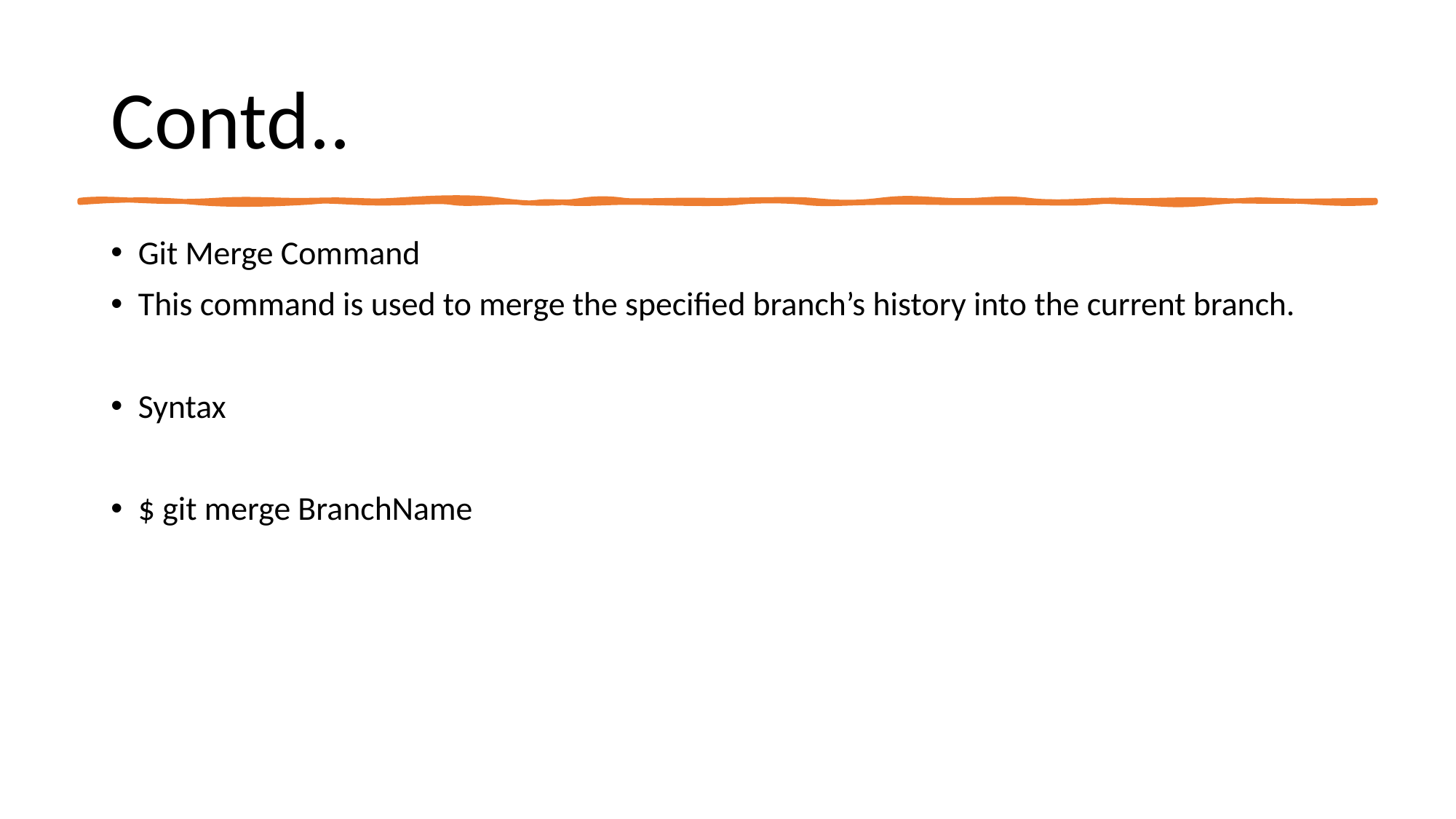

# Contd..

Git Merge Command
This command is used to merge the specified branch’s history into the current branch.

Syntax

$ git merge BranchName